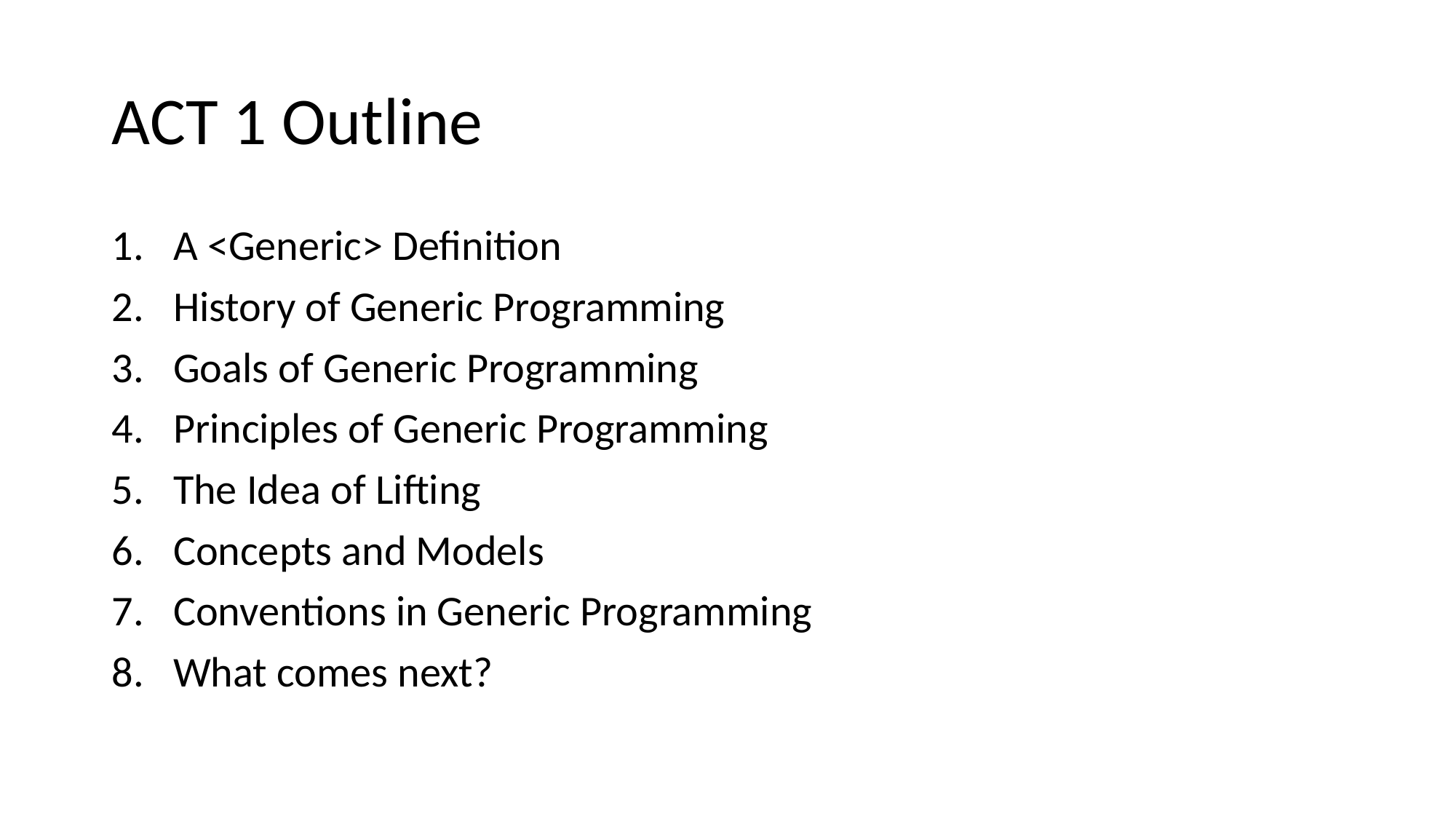

# ACT 1 Outline
A <Generic> Definition
History of Generic Programming
Goals of Generic Programming
Principles of Generic Programming
The Idea of Lifting
Concepts and Models
Conventions in Generic Programming
What comes next?